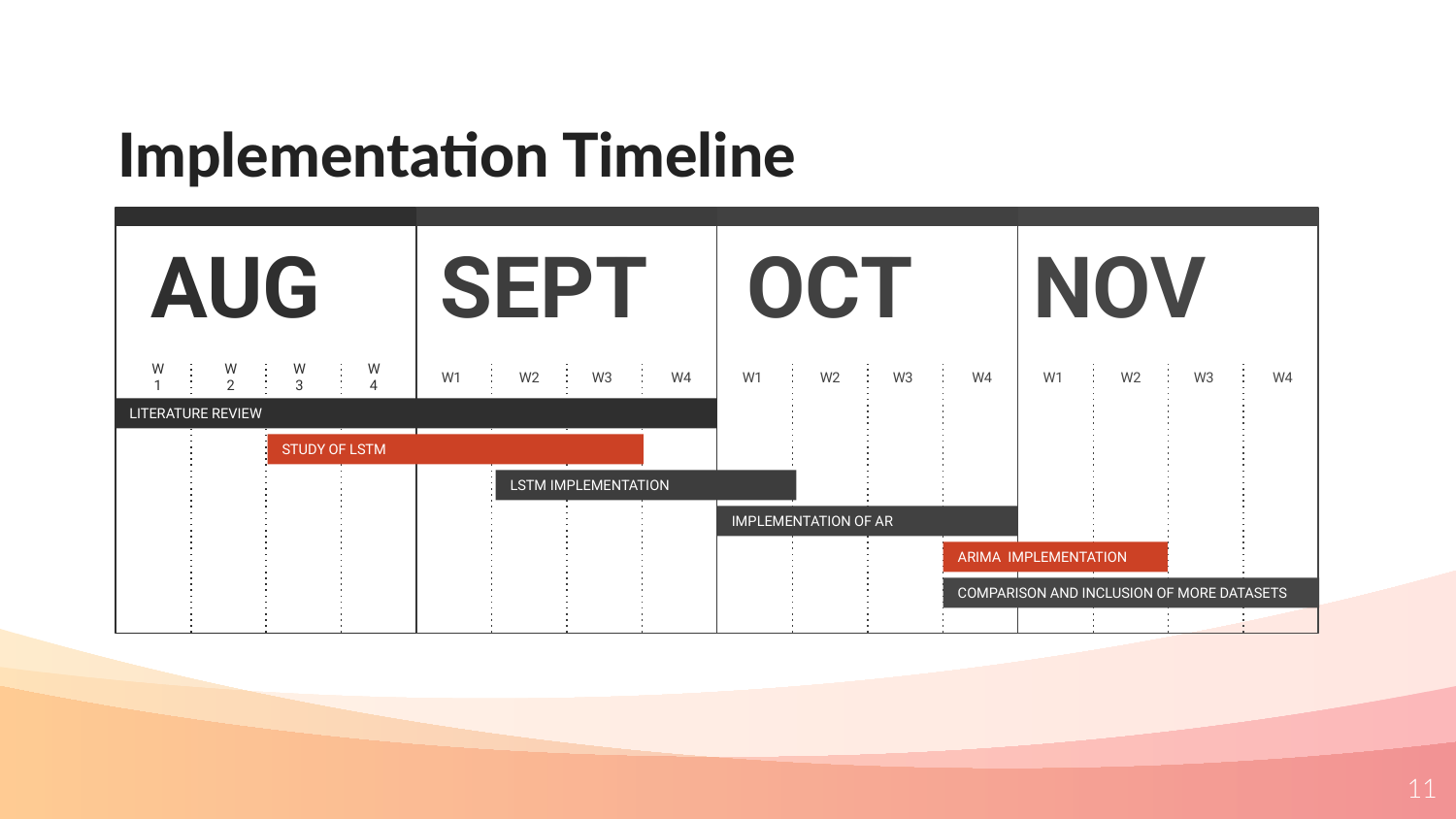

Implementation Timeline

AUG
W1
W2
W3
W4

SEPT
W1
W2
W3
W4

OCT
W1
W2
W3
W4

NOV
W1
W2
W3
W4
LITERATURE REVIEW
STUDY OF LSTM
LSTM IMPLEMENTATION
IMPLEMENTATION OF AR
ARIMA  IMPLEMENTATION
COMPARISON AND INCLUSION OF MORE DATASETS
11